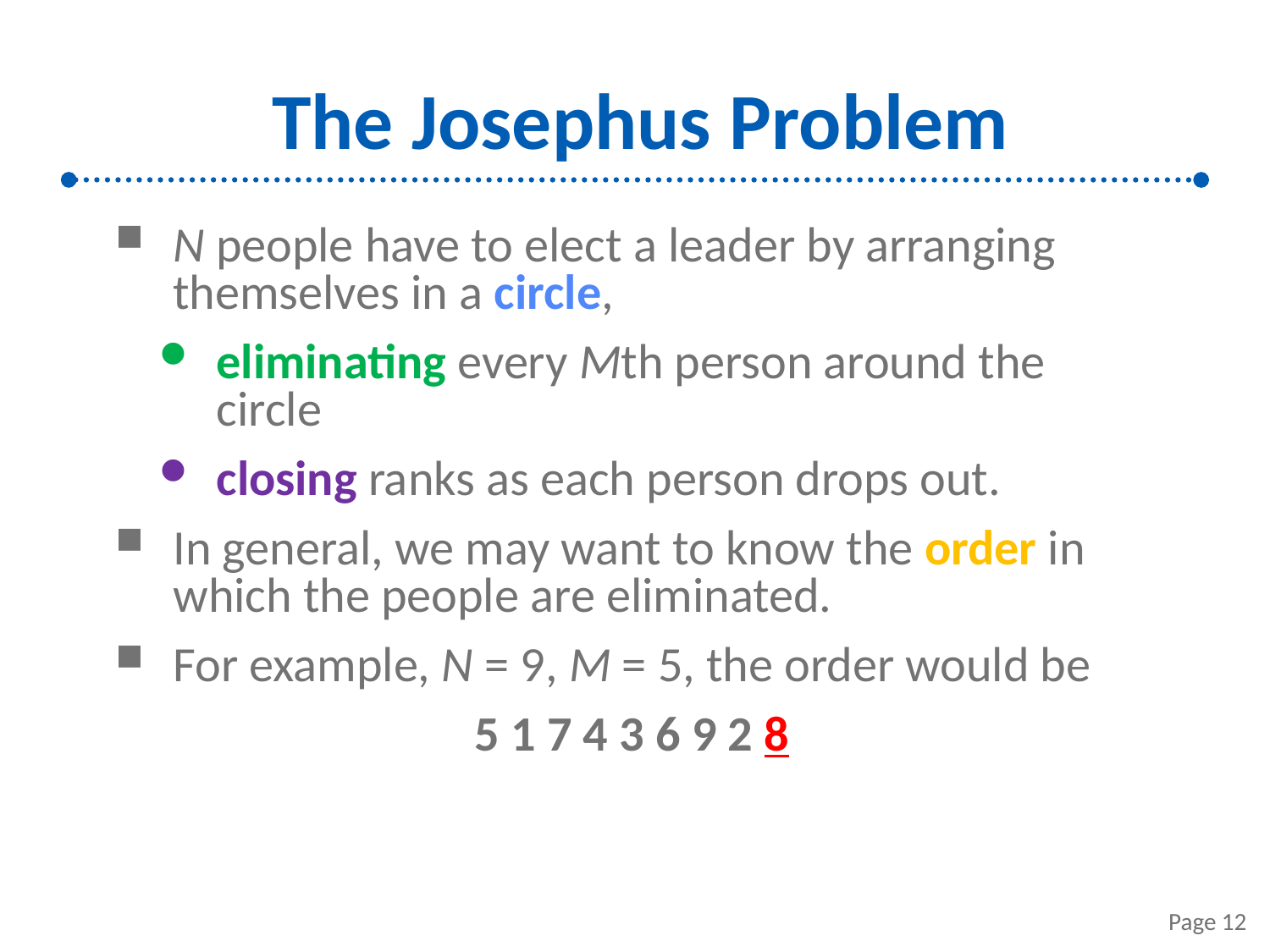

# The Josephus Problem
N people have to elect a leader by arranging themselves in a circle,
eliminating every Mth person around the circle
closing ranks as each person drops out.
In general, we may want to know the order in which the people are eliminated.
For example, N = 9, M = 5, the order would be
5 1 7 4 3 6 9 2 8

Page 12